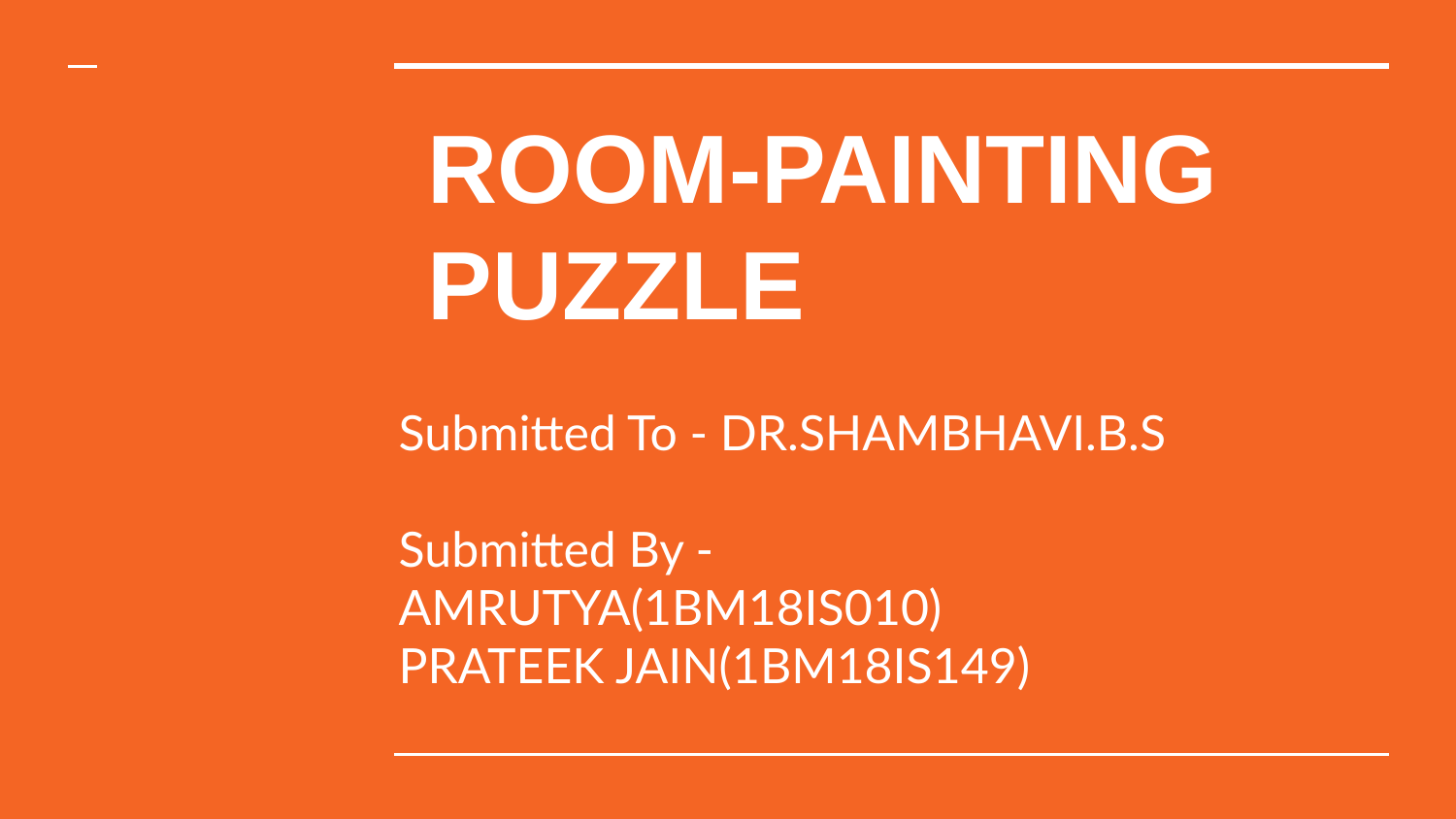

# ROOM-PAINTING PUZZLE
Submitted To - DR.SHAMBHAVI.B.S

Submitted By -
AMRUTYA(1BM18IS010)
PRATEEK JAIN(1BM18IS149)